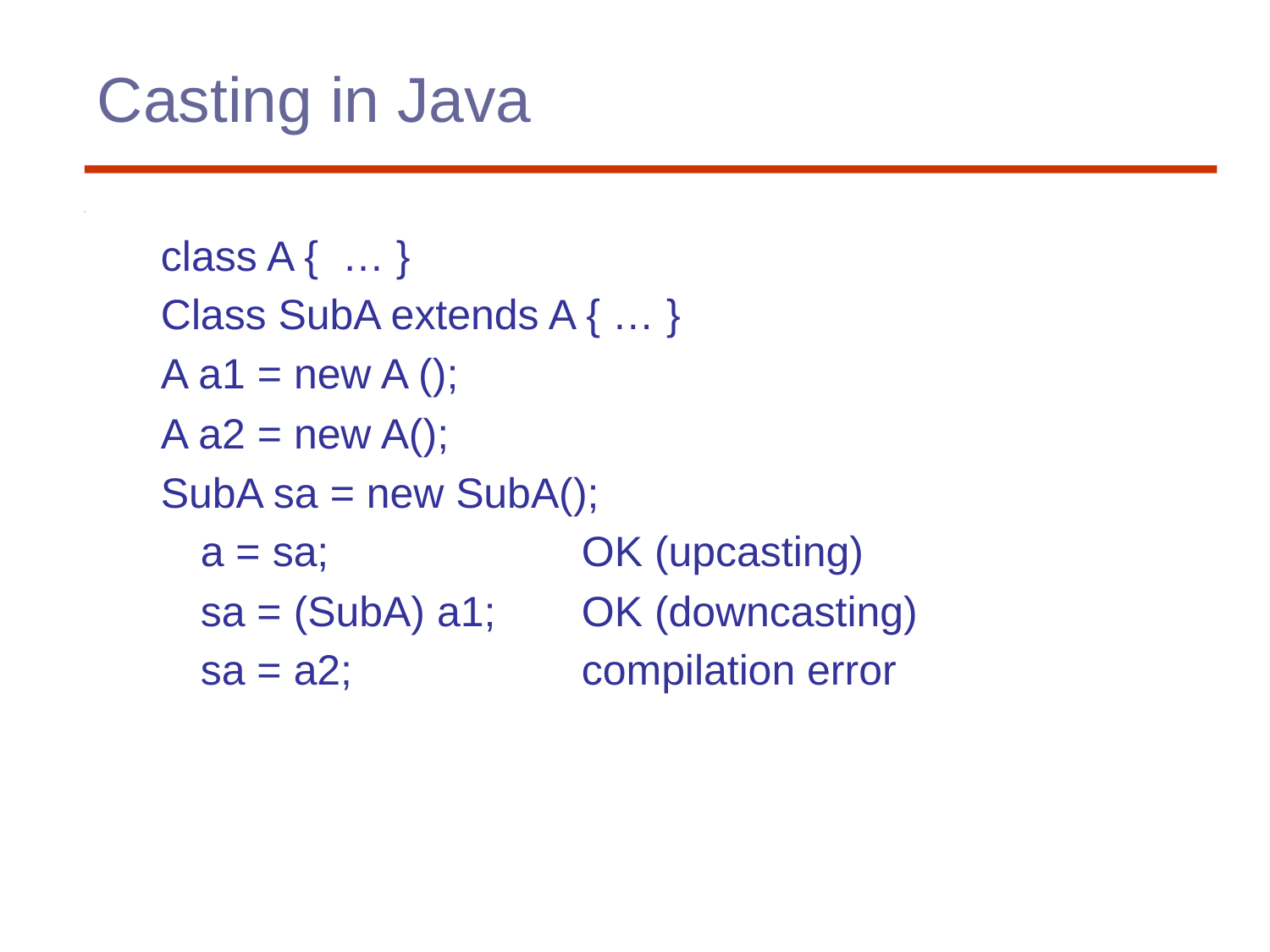

# Casting in Java
class A {  … }
Class SubA extends A { … }
A a1 = new A ();
A a2 = new A();
SubA sa = new SubA();
	a = sa; 		OK (upcasting)
	sa = (SubA) a1;	OK (downcasting)
	sa = a2;		compilation error